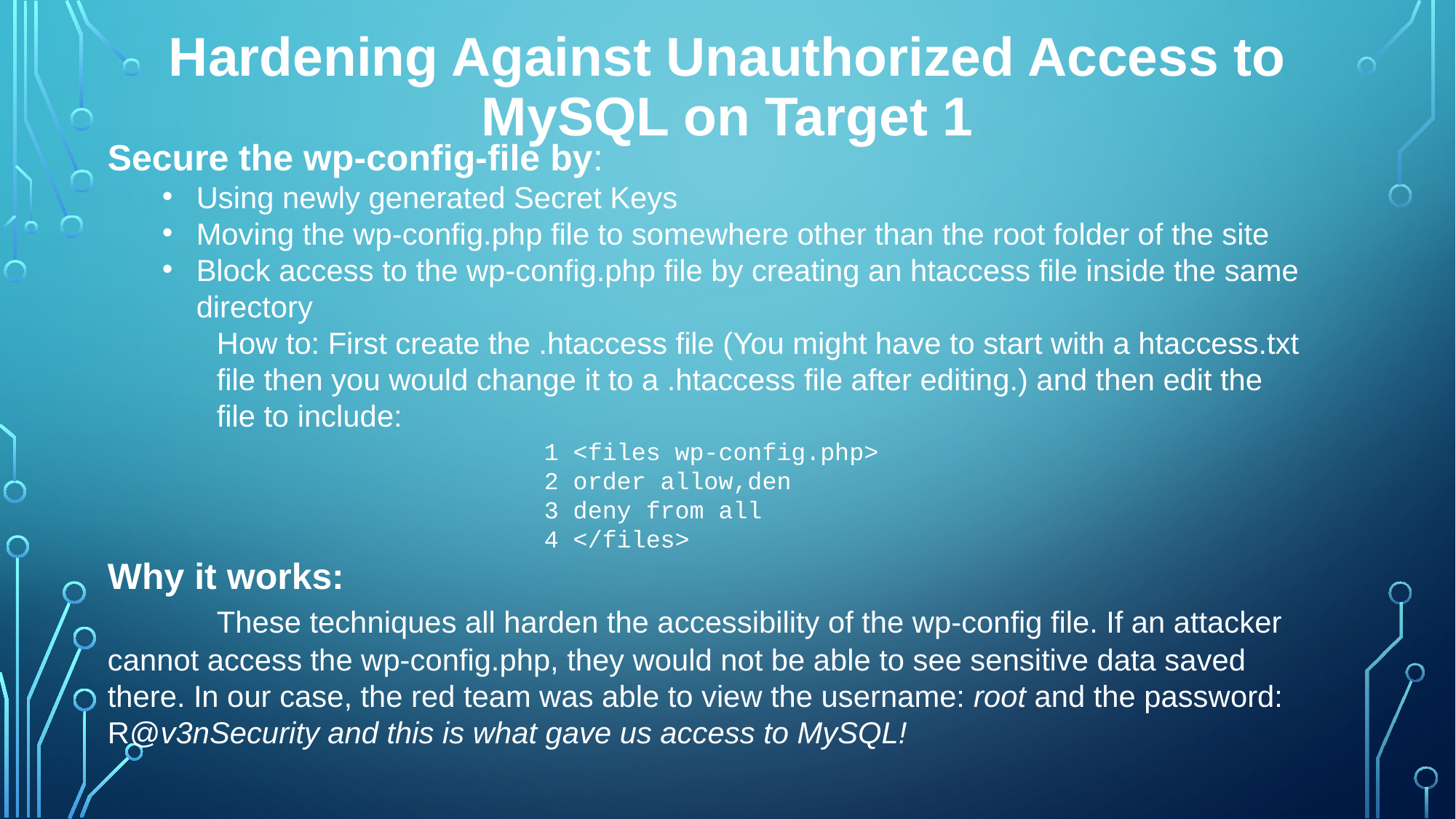

# Hardening Against Unauthorized Access to MySQL on Target 1
Secure the wp-config-file by:
Using newly generated Secret Keys
Moving the wp-config.php file to somewhere other than the root folder of the site
Block access to the wp-config.php file by creating an htaccess file inside the same directory
How to: First create the .htaccess file (You might have to start with a htaccess.txt file then you would change it to a .htaccess file after editing.) and then edit the file to include:
			1 <files wp-config.php>
			2 order allow,den
			3 deny from all
			4 </files>
Why it works:
	These techniques all harden the accessibility of the wp-config file. If an attacker cannot access the wp-config.php, they would not be able to see sensitive data saved there. In our case, the red team was able to view the username: root and the password: R@v3nSecurity and this is what gave us access to MySQL!